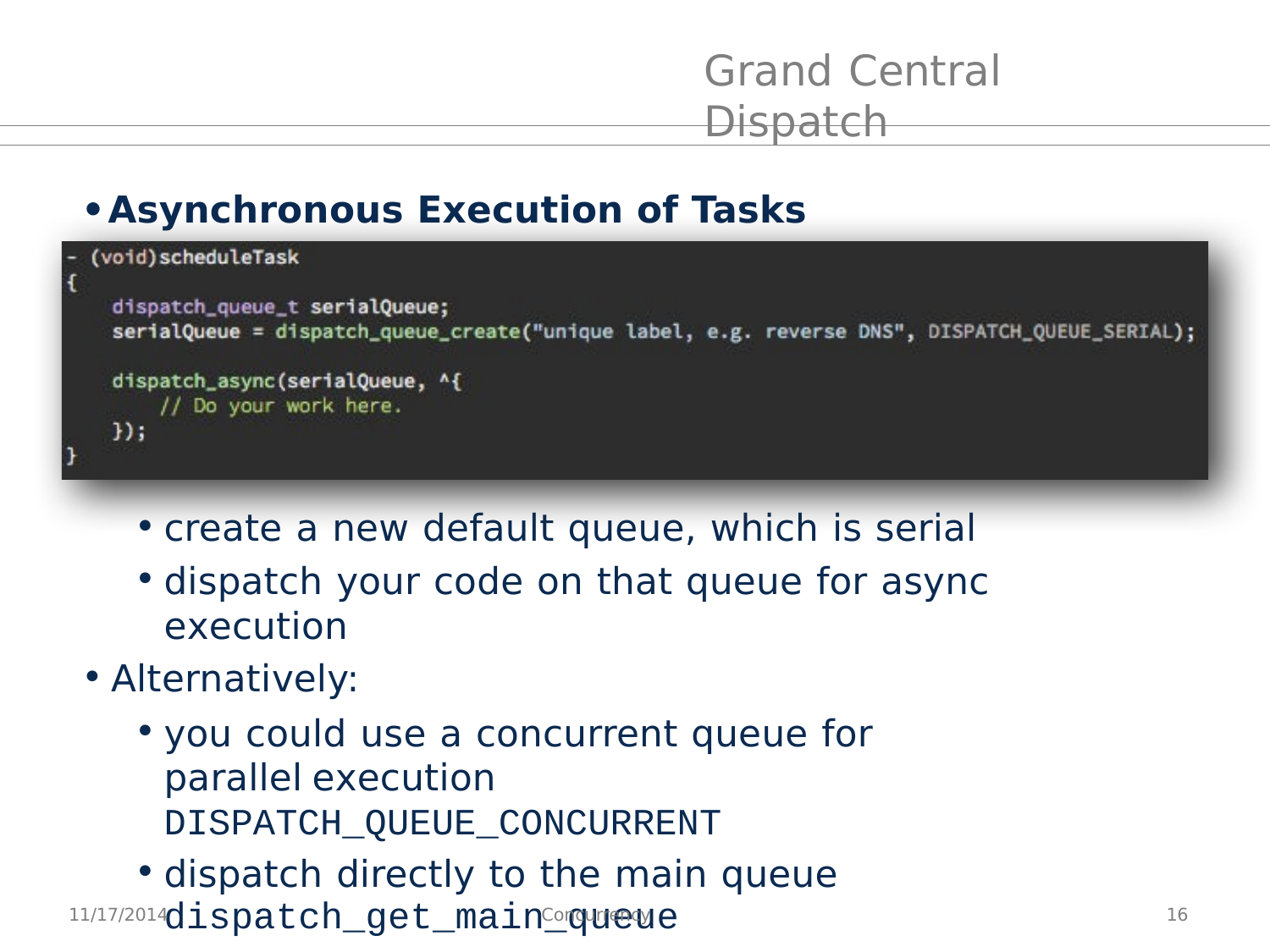

# Grand Central Dispatch

•Asynchronous Execution of Tasks

create a new default queue, which is serial
dispatch your code on that queue for async execution
Alternatively:
you could use a concurrent queue for parallel execution DISPATCH_QUEUE_CONCURRENT
dispatch directly to the main queue
dispatch_get_main_queue
11/17/2014
Concurrency
16